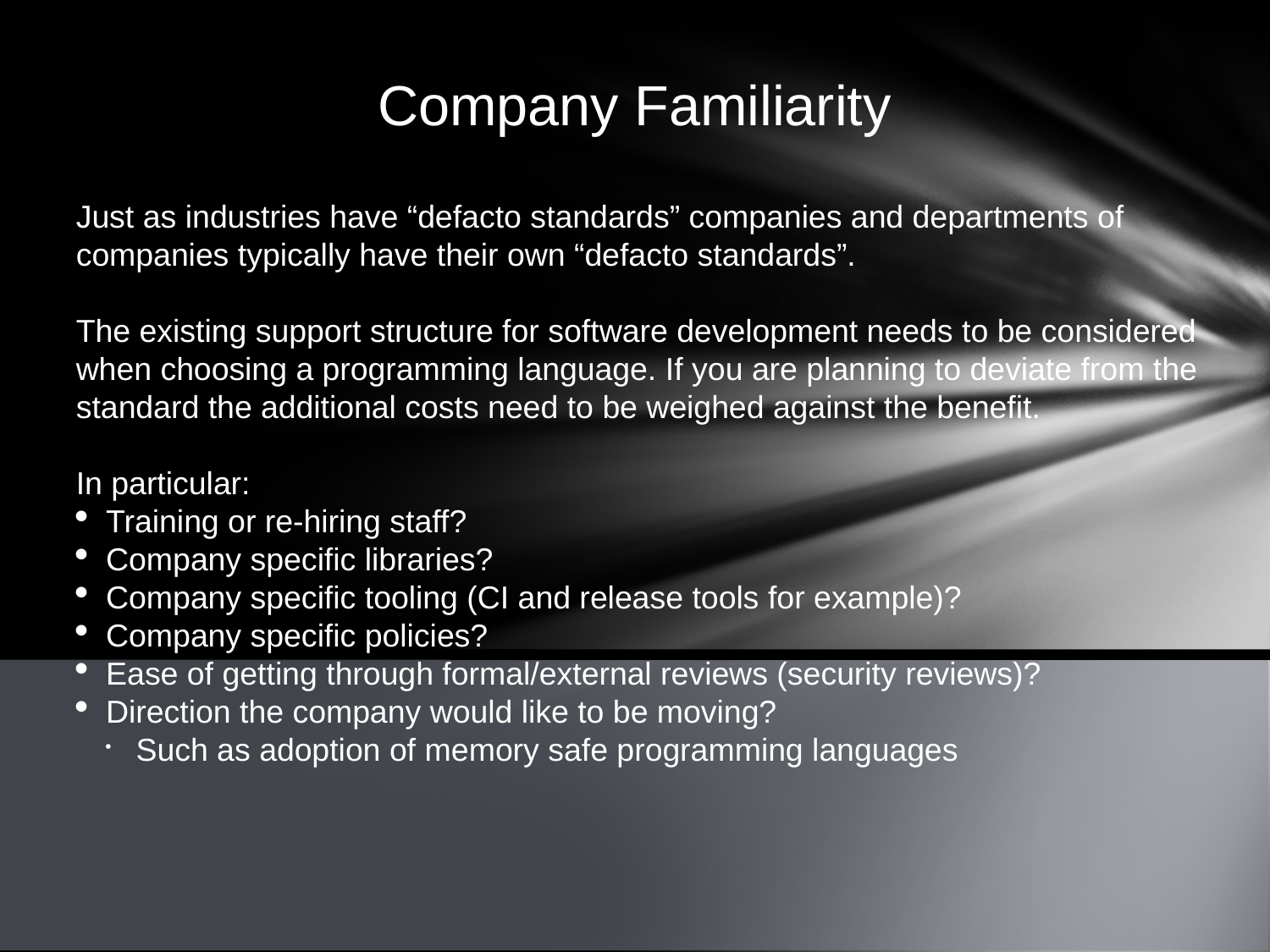

Company Familiarity
Just as industries have “defacto standards” companies and departments of companies typically have their own “defacto standards”.

The existing support structure for software development needs to be considered when choosing a programming language. If you are planning to deviate from the standard the additional costs need to be weighed against the benefit.

In particular:
Training or re-hiring staff?
Company specific libraries?
Company specific tooling (CI and release tools for example)?
Company specific policies?
Ease of getting through formal/external reviews (security reviews)?
Direction the company would like to be moving?
Such as adoption of memory safe programming languages